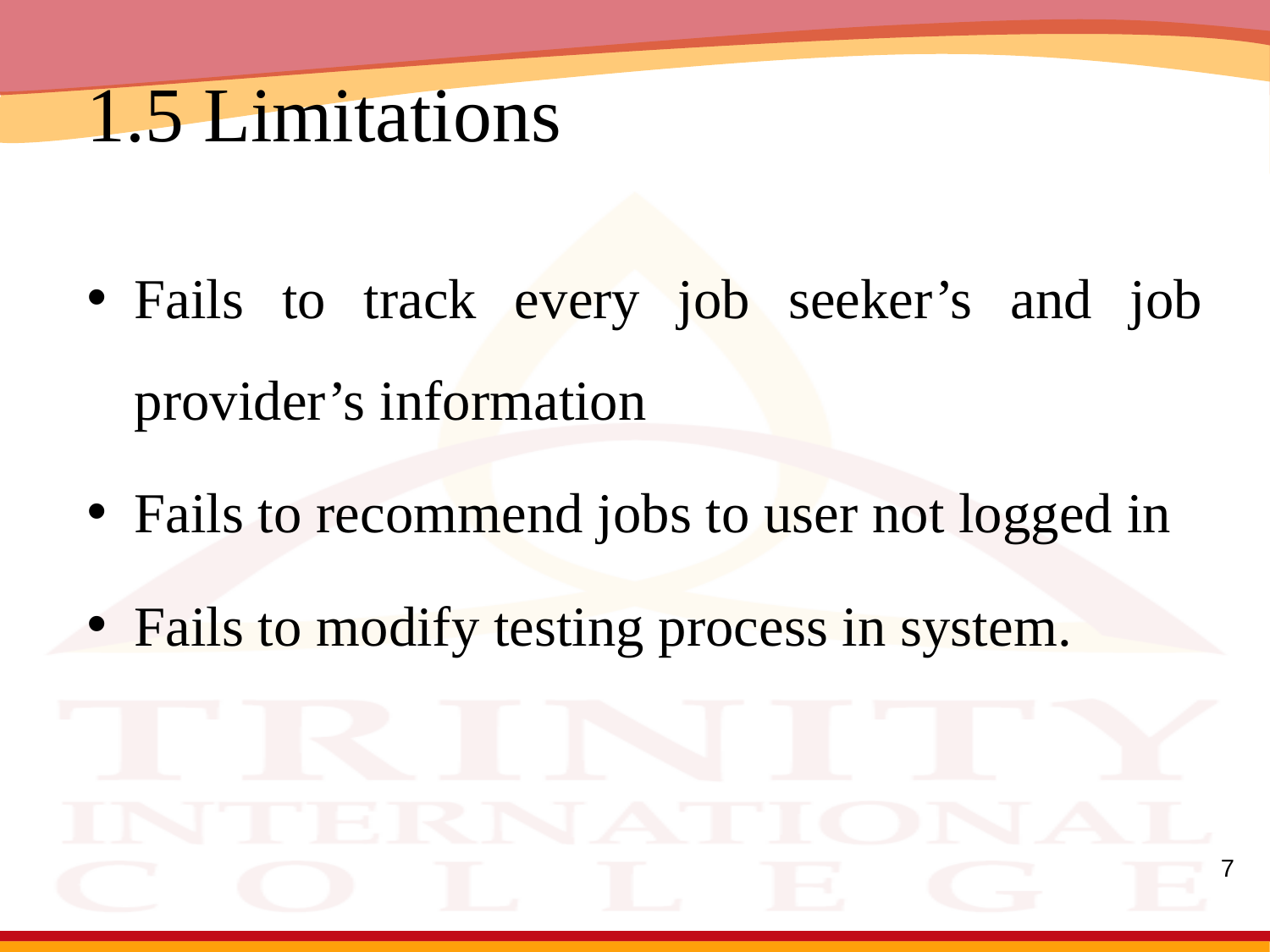

# 1.5 Limitations
Fails to track every job seeker’s and job provider’s information
Fails to recommend jobs to user not logged in
Fails to modify testing process in system.
7